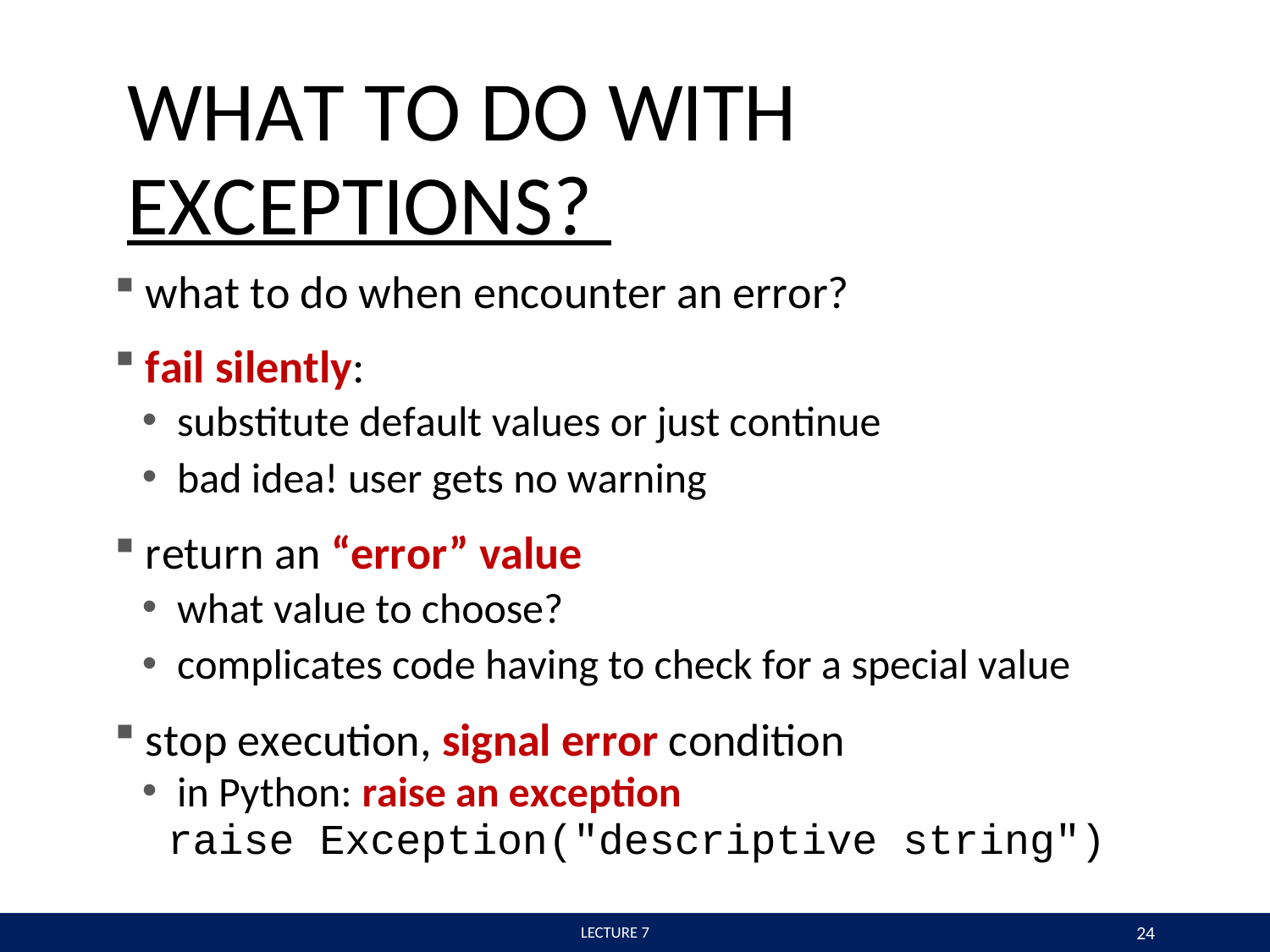

# WHAT TO DO WITH
EXCEPTIONS?
what to do when encounter an error?
fail silently:
substitute default values or just continue
bad idea! user gets no warning
return an “error” value
what value to choose?
complicates code having to check for a special value
stop execution, signal error condition
in Python: raise an exception
raise Exception("descriptive string")
24
 LECTURE 7